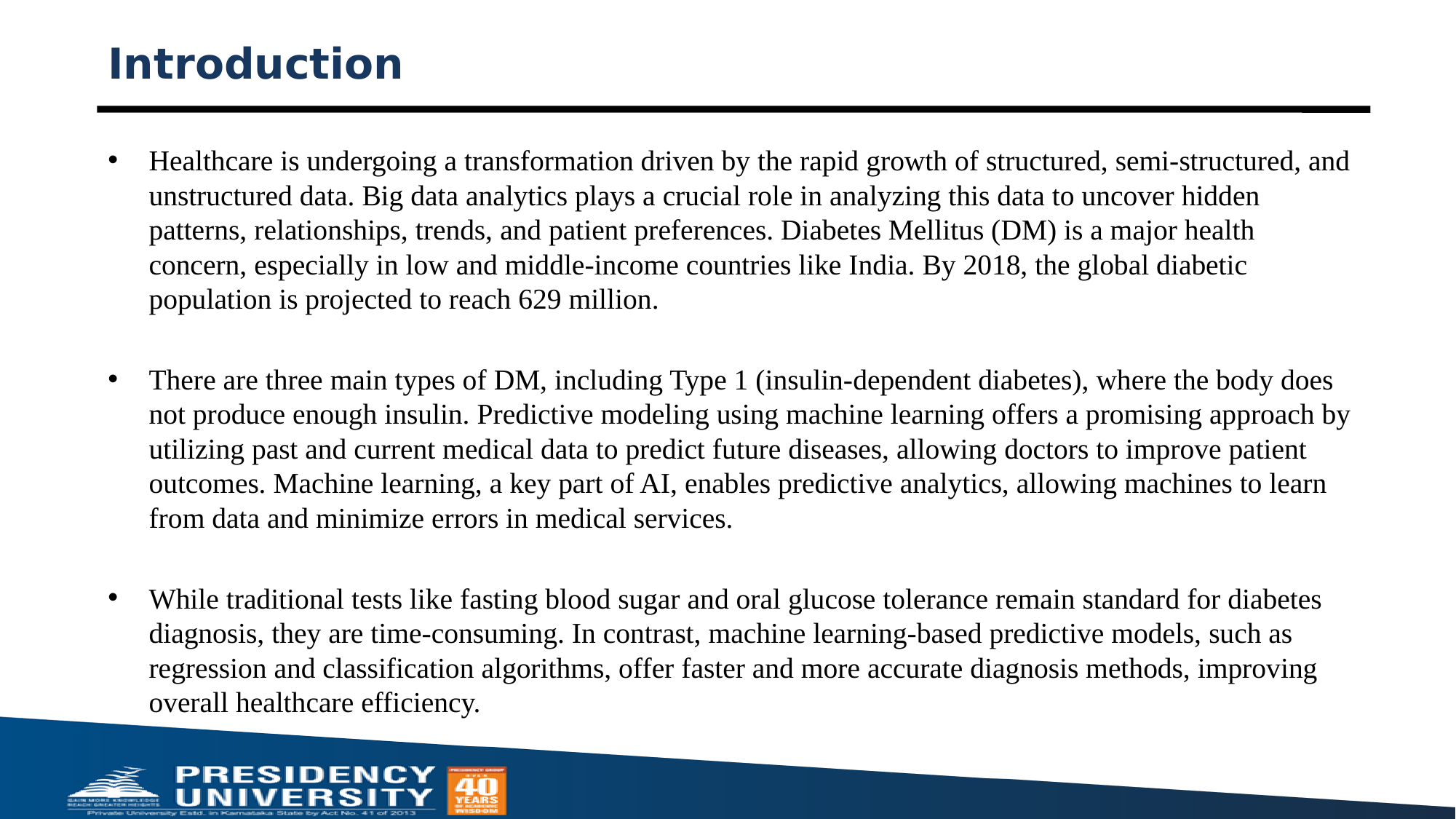

# Introduction
Healthcare is undergoing a transformation driven by the rapid growth of structured, semi-structured, and unstructured data. Big data analytics plays a crucial role in analyzing this data to uncover hidden patterns, relationships, trends, and patient preferences. Diabetes Mellitus (DM) is a major health concern, especially in low and middle-income countries like India. By 2018, the global diabetic population is projected to reach 629 million.

There are three main types of DM, including Type 1 (insulin-dependent diabetes), where the body does not produce enough insulin. Predictive modeling using machine learning offers a promising approach by utilizing past and current medical data to predict future diseases, allowing doctors to improve patient outcomes. Machine learning, a key part of AI, enables predictive analytics, allowing machines to learn from data and minimize errors in medical services.

While traditional tests like fasting blood sugar and oral glucose tolerance remain standard for diabetes diagnosis, they are time-consuming. In contrast, machine learning-based predictive models, such as regression and classification algorithms, offer faster and more accurate diagnosis methods, improving overall healthcare efficiency.